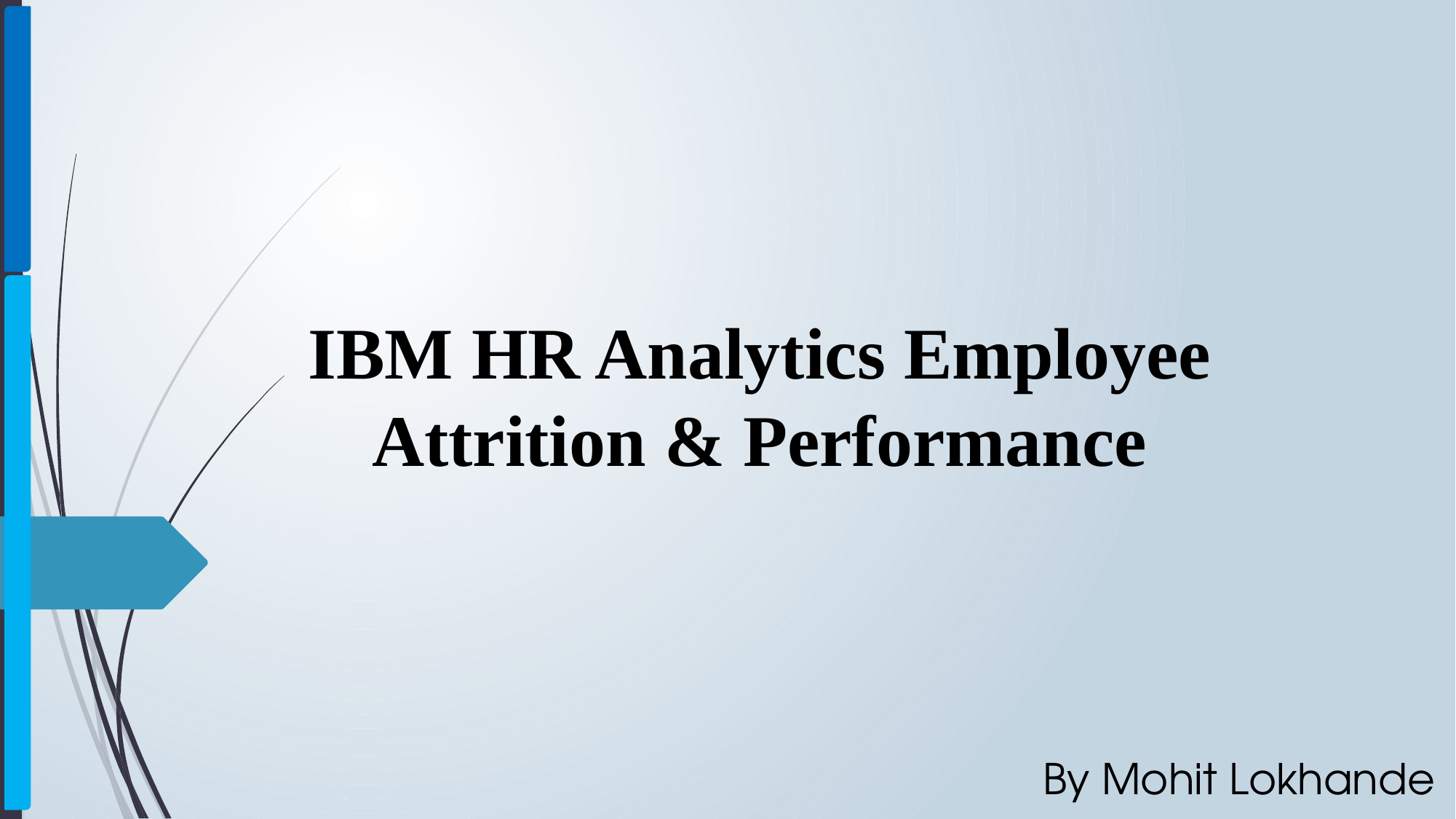

IBM HR Analytics Employee Attrition & Performance
By Mohit Lokhande